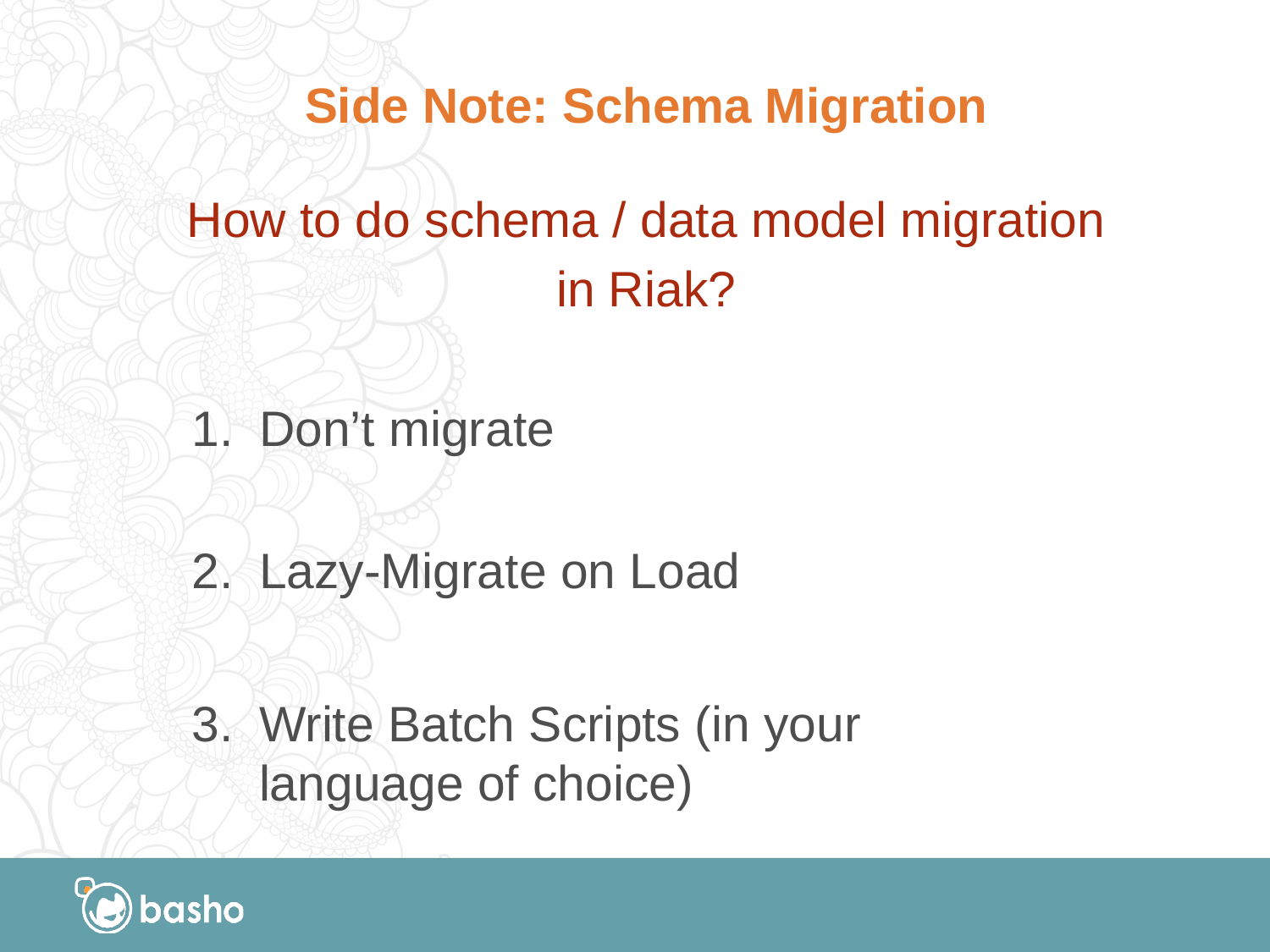

# Side Note: Schema Migration
How to do schema / data model migration
in Riak?

Don’t migrate

Lazy-Migrate on Load

Write Batch Scripts (in your
language of choice)